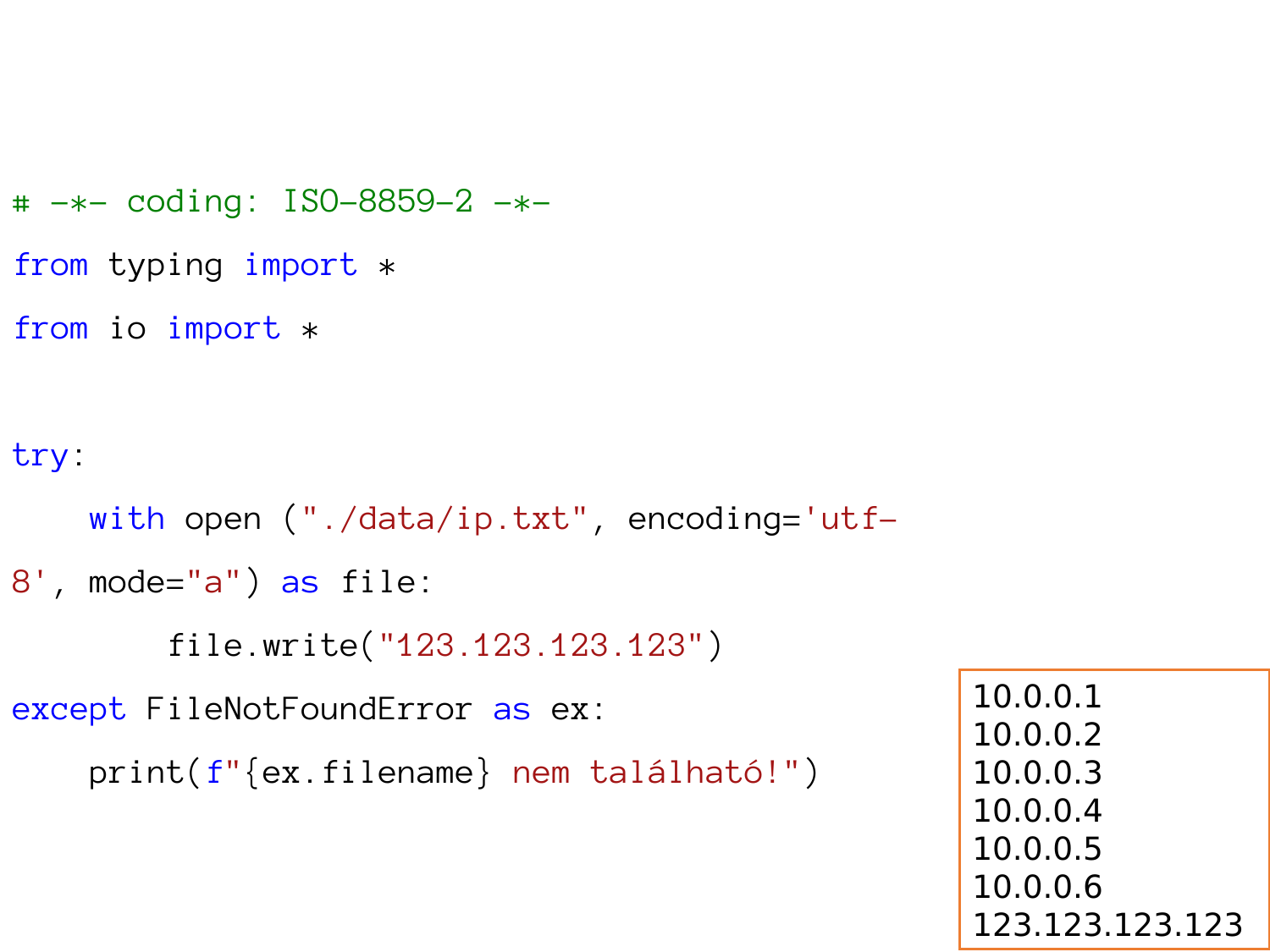

# -*- coding: ISO-8859-2 -*-
from typing import *
from io import *
try:
    with open ("./data/ip.txt", encoding='utf-8', mode="a") as file:
        file.write("123.123.123.123")
except FileNotFoundError as ex:
    print(f"{ex.filename} nem található!")
10.0.0.1
10.0.0.2
10.0.0.3
10.0.0.4
10.0.0.5
10.0.0.6
123.123.123.123